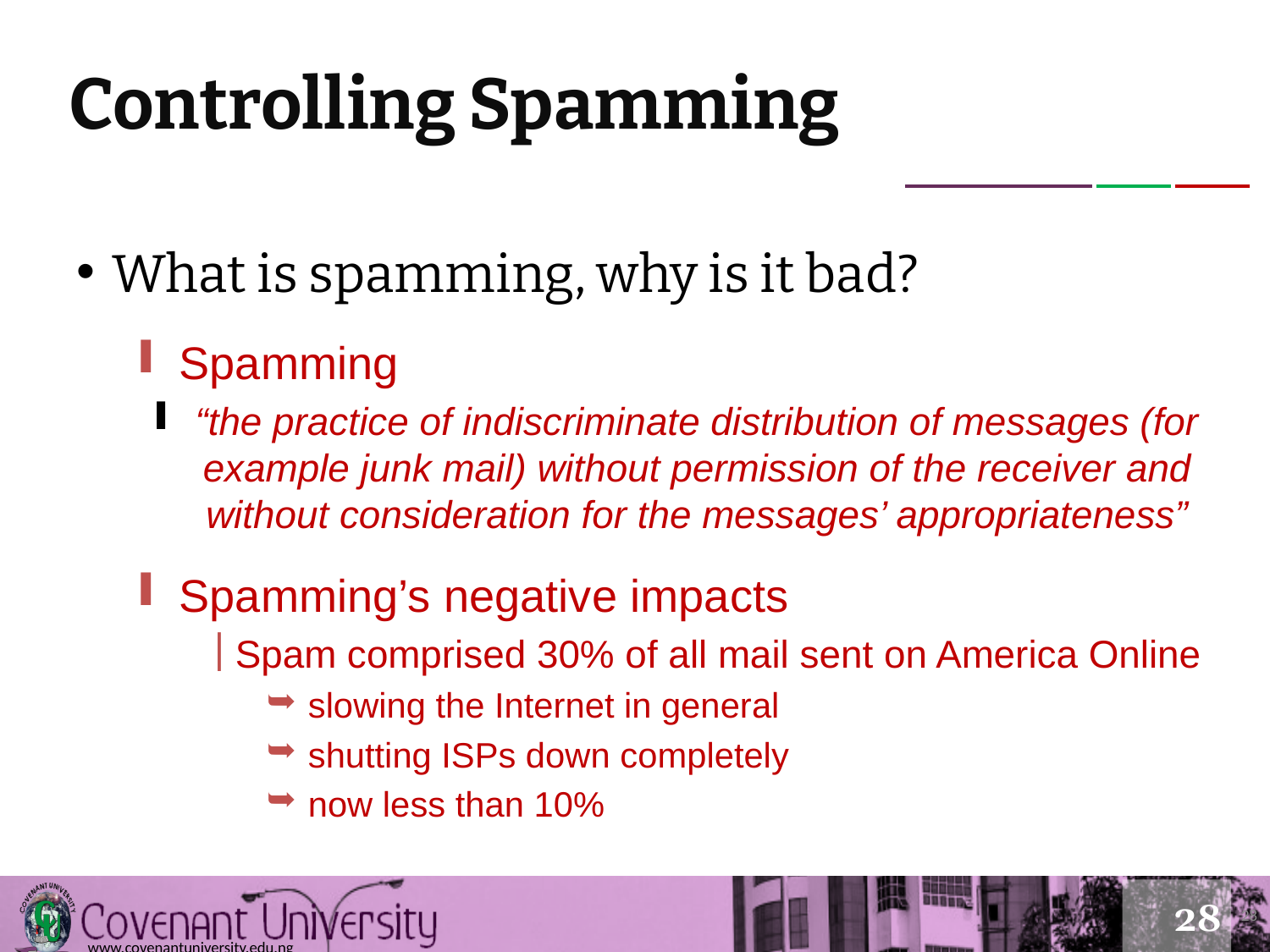

# Controlling Spamming
What is spamming, why is it bad?
Spamming
“the practice of indiscriminate distribution of messages (for example junk mail) without permission of the receiver and without consideration for the messages’ appropriateness”
Spamming’s negative impacts
Spam comprised 30% of all mail sent on America Online
 slowing the Internet in general
 shutting ISPs down completely
 now less than 10%
28